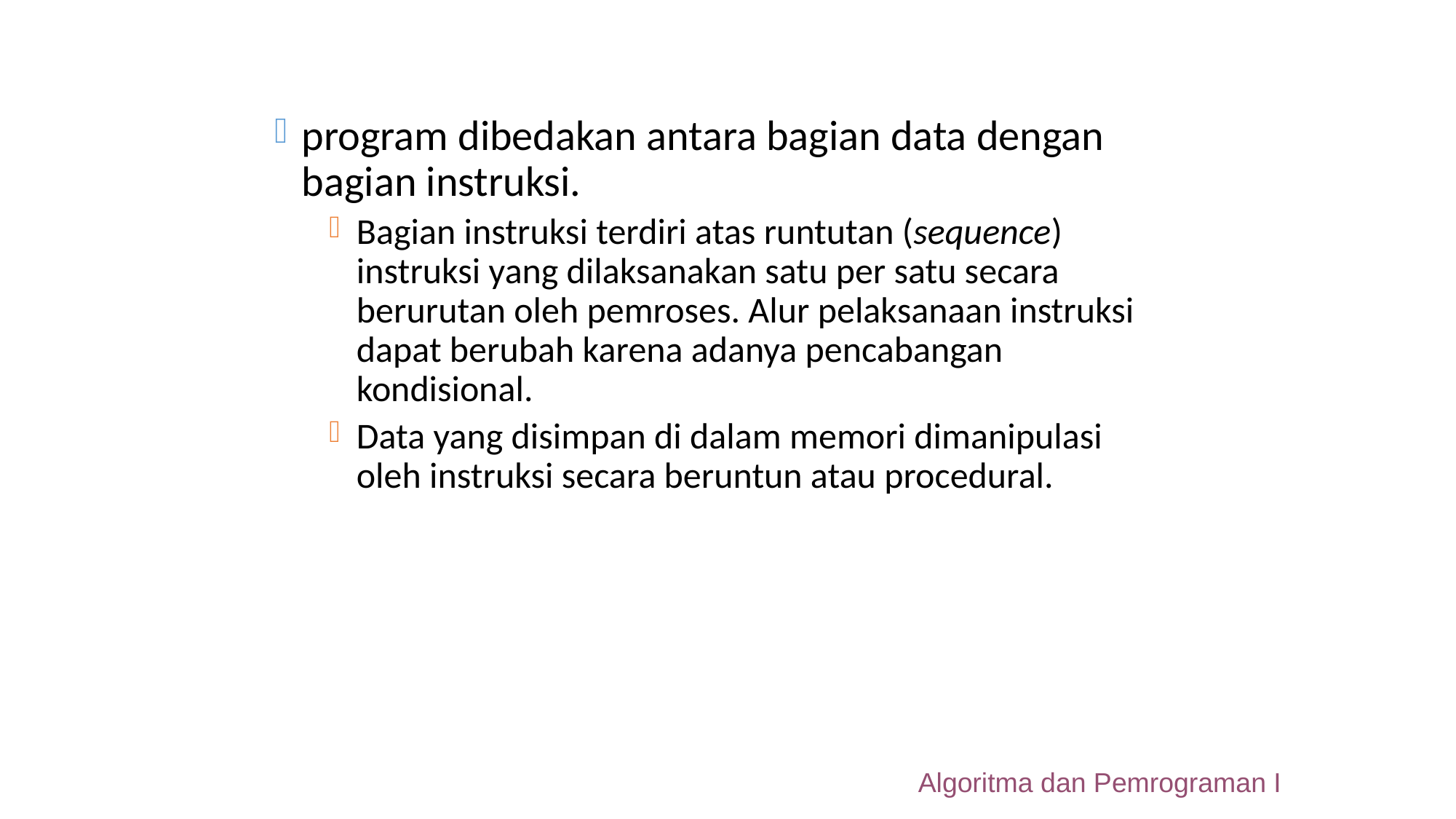

program dibedakan antara bagian data dengan bagian instruksi.
Bagian instruksi terdiri atas runtutan (sequence) instruksi yang dilaksanakan satu per satu secara berurutan oleh pemroses. Alur pelaksanaan instruksi dapat berubah karena adanya pencabangan kondisional.
Data yang disimpan di dalam memori dimanipulasi oleh instruksi secara beruntun atau procedural.

Algoritma dan Pemrograman I